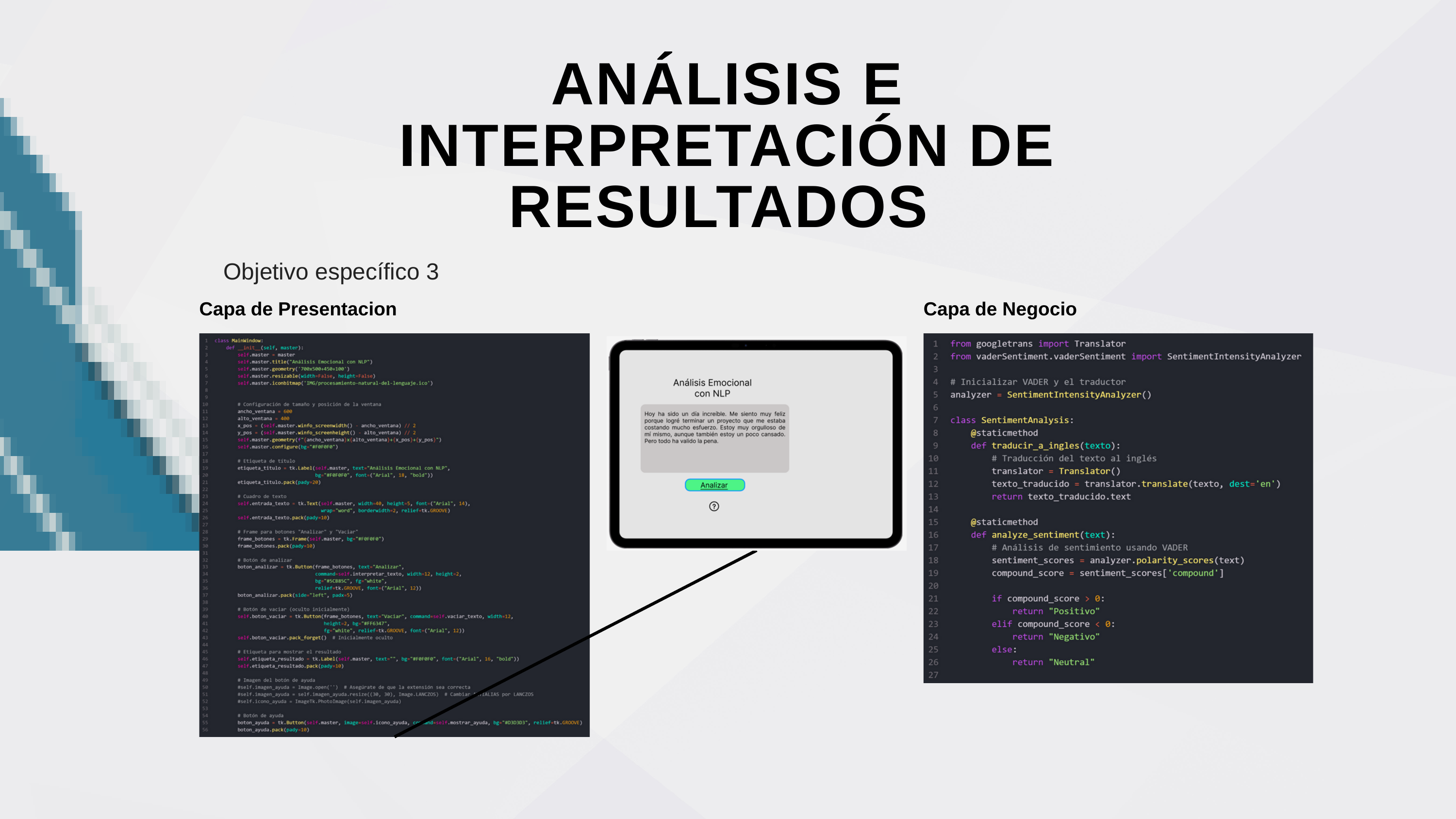

ANÁLISIS E INTERPRETACIÓN DE RESULTADOS
Objetivo específico 3
Capa de Presentacion
Capa de Negocio